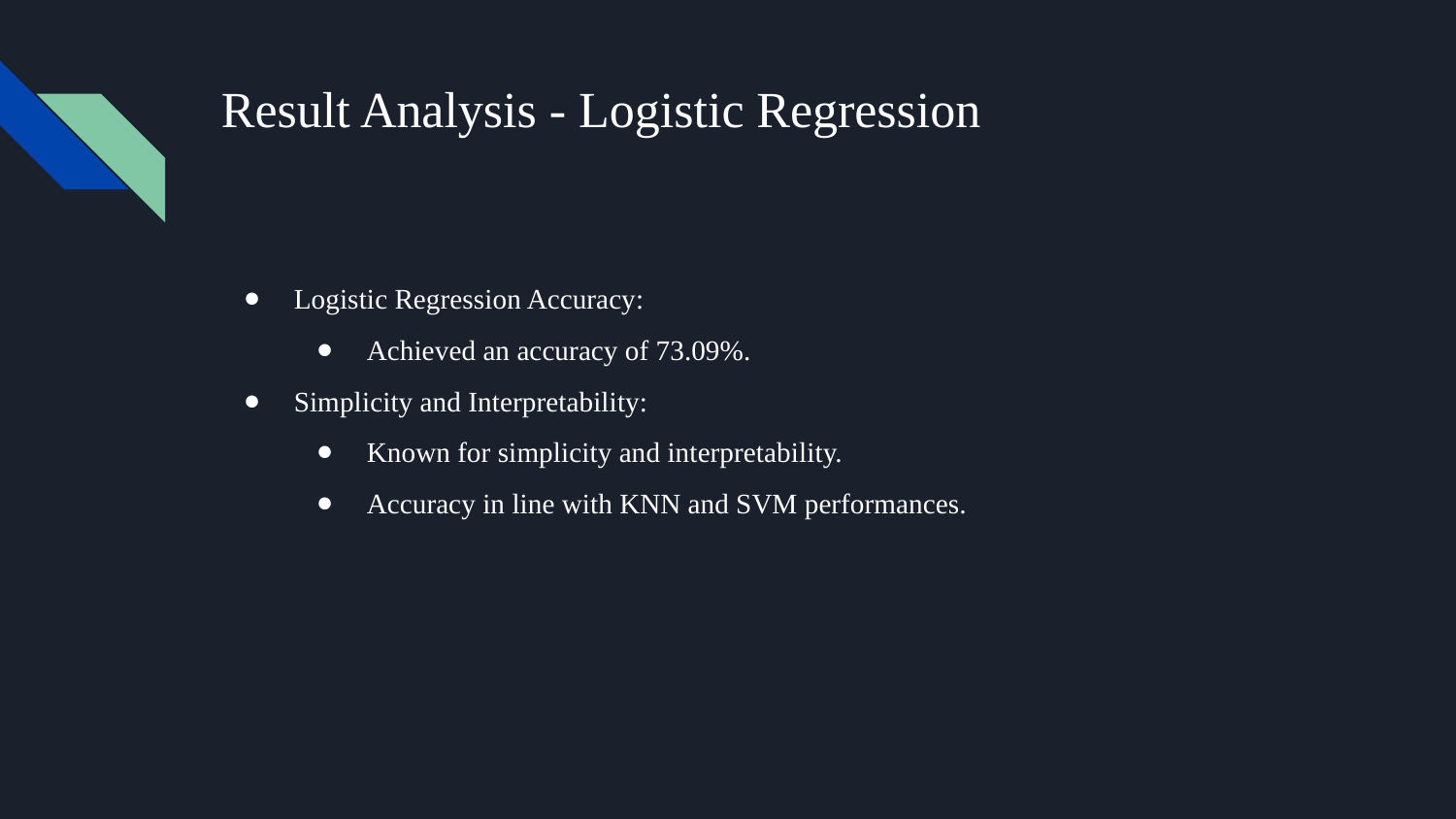

# Result Analysis - Logistic Regression
Logistic Regression Accuracy:
Achieved an accuracy of 73.09%.
Simplicity and Interpretability:
Known for simplicity and interpretability.
Accuracy in line with KNN and SVM performances.